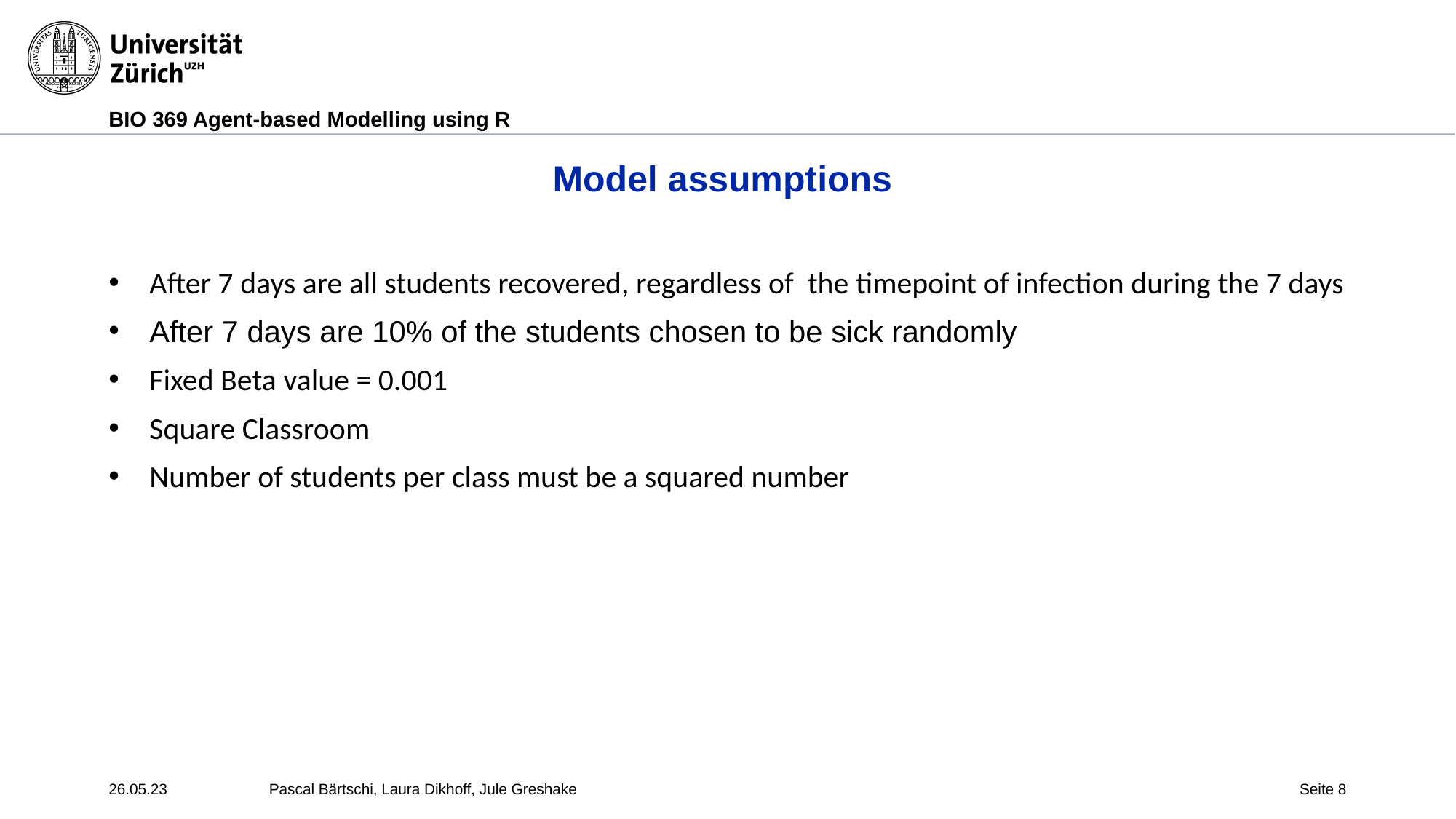

# Model assumptions
After 7 days are all students recovered, regardless of  the timepoint of infection during the 7 days​
After 7 days are 10% of the students chosen to be sick randomly
Fixed Beta value ​= 0.001
Square Classroom
Number of students per class must be a squared number

26.05.23
Pascal Bärtschi, Laura Dikhoff, Jule Greshake
Seite 8